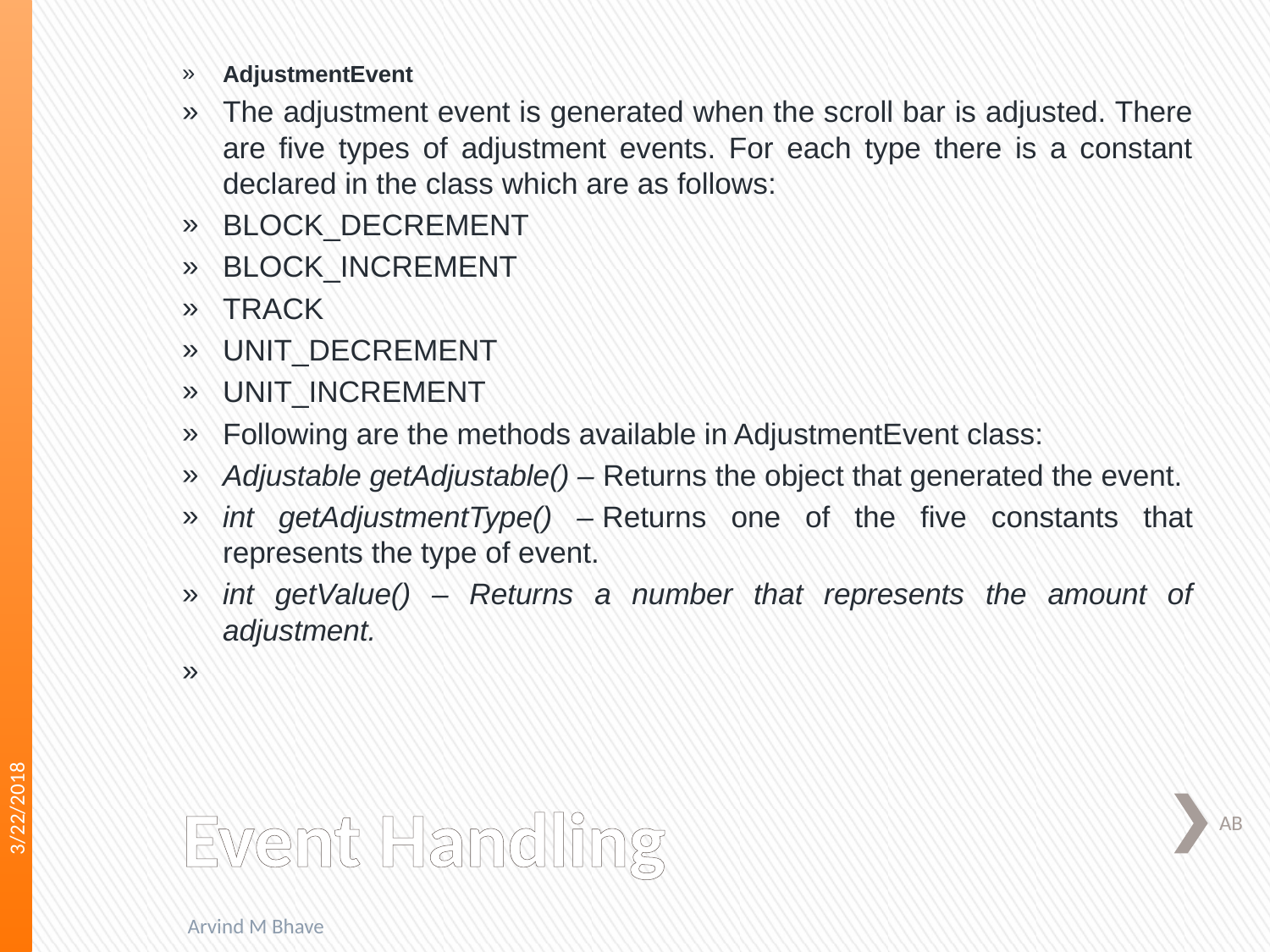

AdjustmentEvent
The adjustment event is generated when the scroll bar is adjusted. There are five types of adjustment events. For each type there is a constant declared in the class which are as follows:
BLOCK_DECREMENT
BLOCK_INCREMENT
TRACK
UNIT_DECREMENT
UNIT_INCREMENT
Following are the methods available in AdjustmentEvent class:
Adjustable getAdjustable() – Returns the object that generated the event.
int getAdjustmentType() – Returns one of the five constants that represents the type of event.
int getValue() – Returns a number that represents the amount of adjustment.

3/22/2018
# Event Handling
AB
Arvind M Bhave